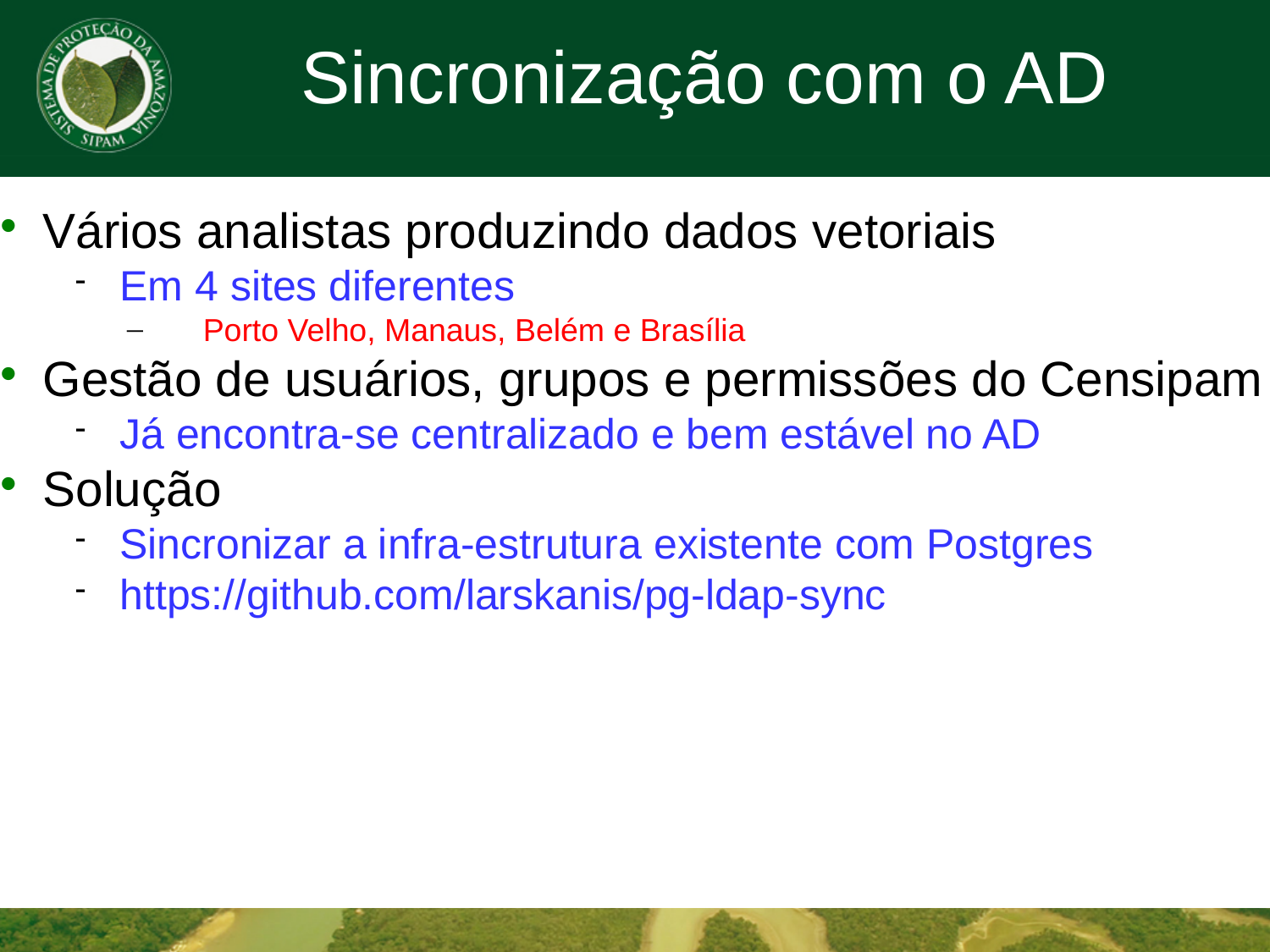

Sincronização com o AD
Vários analistas produzindo dados vetoriais
Em 4 sites diferentes
Porto Velho, Manaus, Belém e Brasília
Gestão de usuários, grupos e permissões do Censipam
Já encontra-se centralizado e bem estável no AD
Solução
Sincronizar a infra-estrutura existente com Postgres
https://github.com/larskanis/pg-ldap-sync